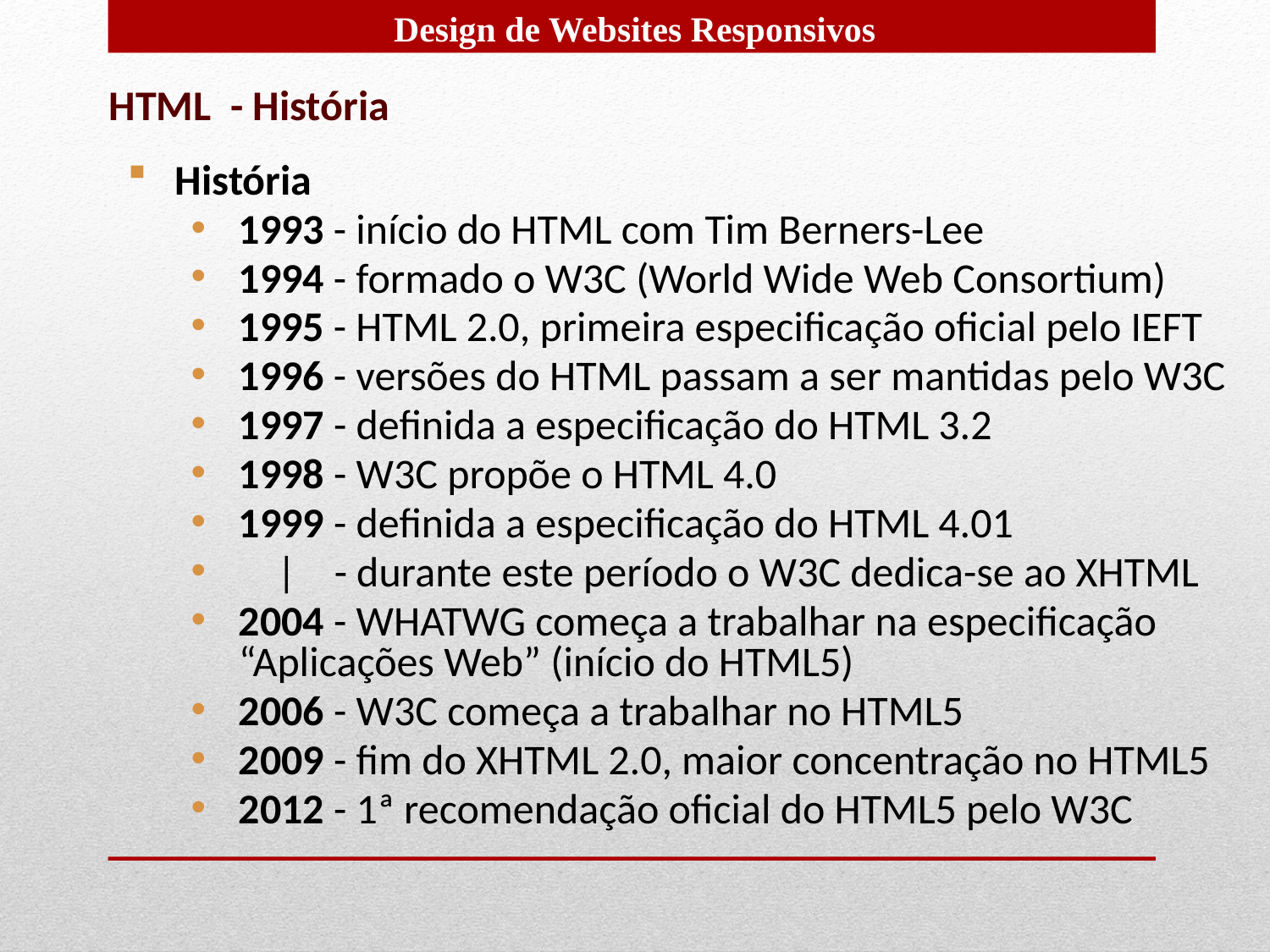

HTML  - História
História
1993 - início do HTML com Tim Berners-Lee
1994 - formado o W3C (World Wide Web Consortium)
1995 - HTML 2.0, primeira especificação oficial pelo IEFT
1996 - versões do HTML passam a ser mantidas pelo W3C
1997 - definida a especificação do HTML 3.2
1998 - W3C propõe o HTML 4.0
1999 - definida a especificação do HTML 4.01
    |    - durante este período o W3C dedica-se ao XHTML
2004 - WHATWG começa a trabalhar na especificação “Aplicações Web” (início do HTML5)
2006 - W3C começa a trabalhar no HTML5
2009 - fim do XHTML 2.0, maior concentração no HTML5
2012 - 1ª recomendação oficial do HTML5 pelo W3C